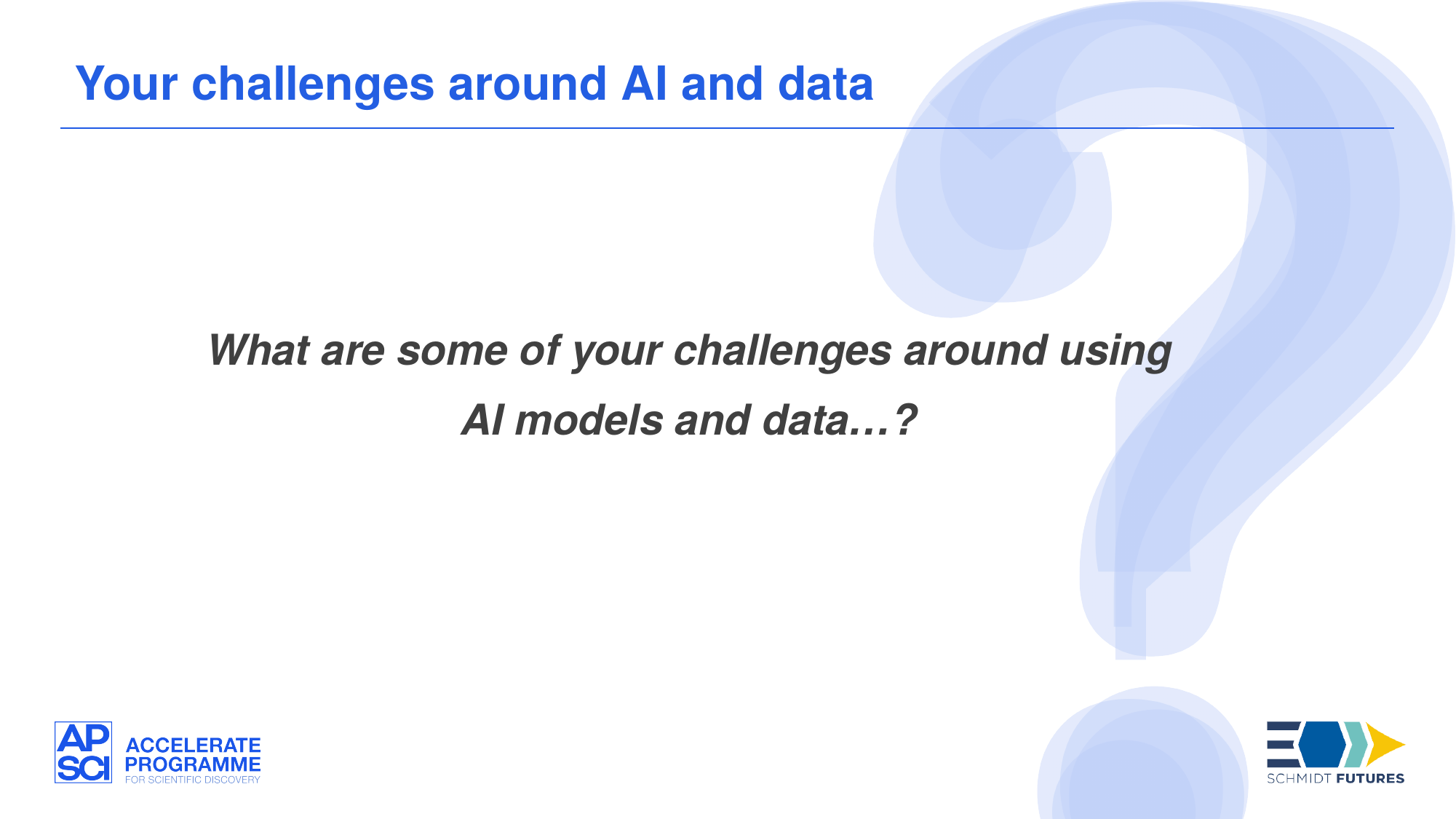

Your challenges around AI and data
What are some of your challenges around using
AI models and data…?